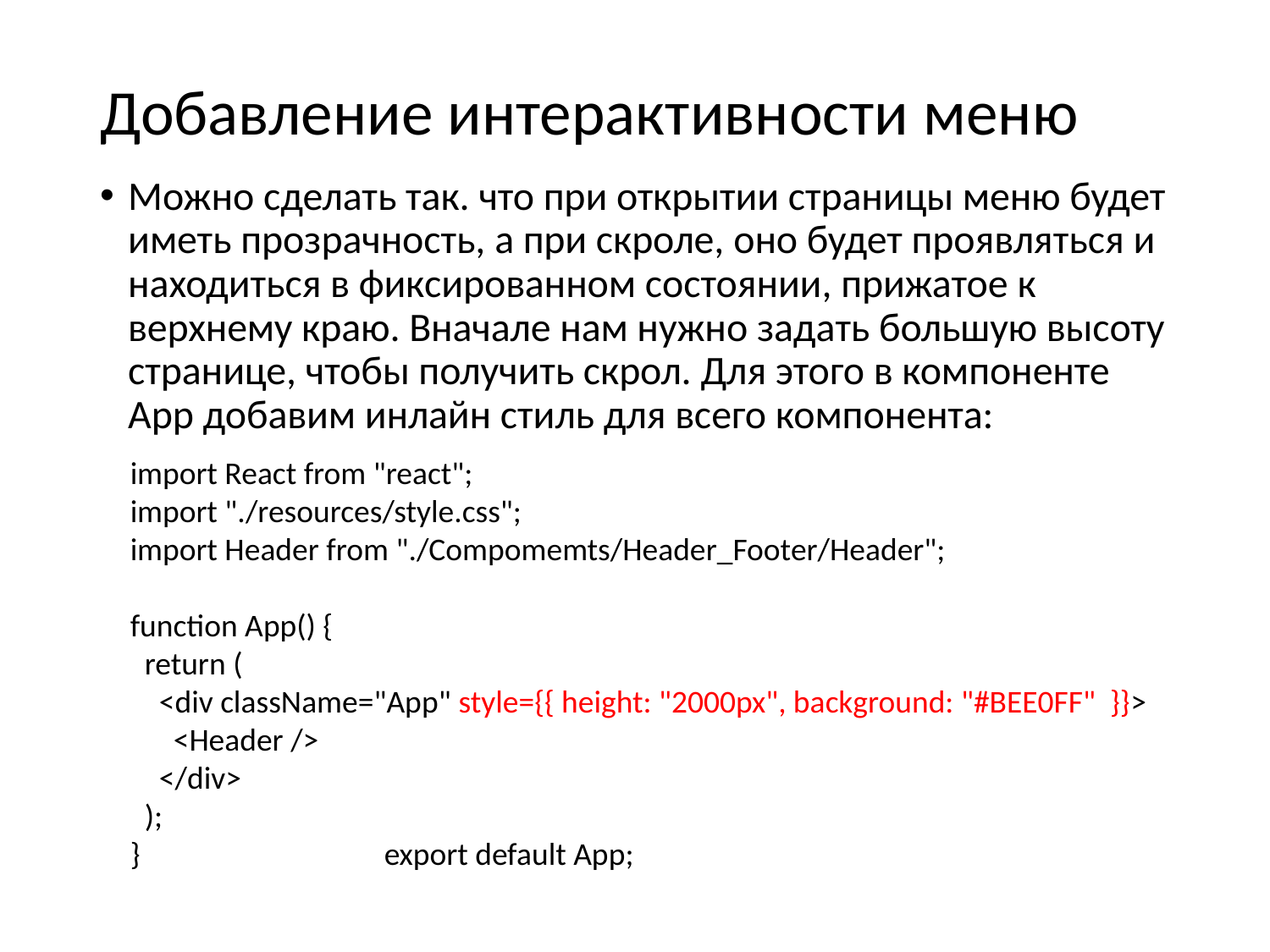

# Добавление интерактивности меню
Можно сделать так. что при открытии страницы меню будет иметь прозрачность, а при скроле, оно будет проявляться и находиться в фиксированном состоянии, прижатое к верхнему краю. Вначале нам нужно задать большую высоту странице, чтобы получить скрол. Для этого в компоненте App добавим инлайн стиль для всего компонента:
import React from "react";
import "./resources/style.css";
import Header from "./Compomemts/Header_Footer/Header";

function App() {
  return (
    <div className="App" style={{ height: "2000px", background: "#BEE0FF"  }}>
      <Header />
    </div>
  );
}		export default App;